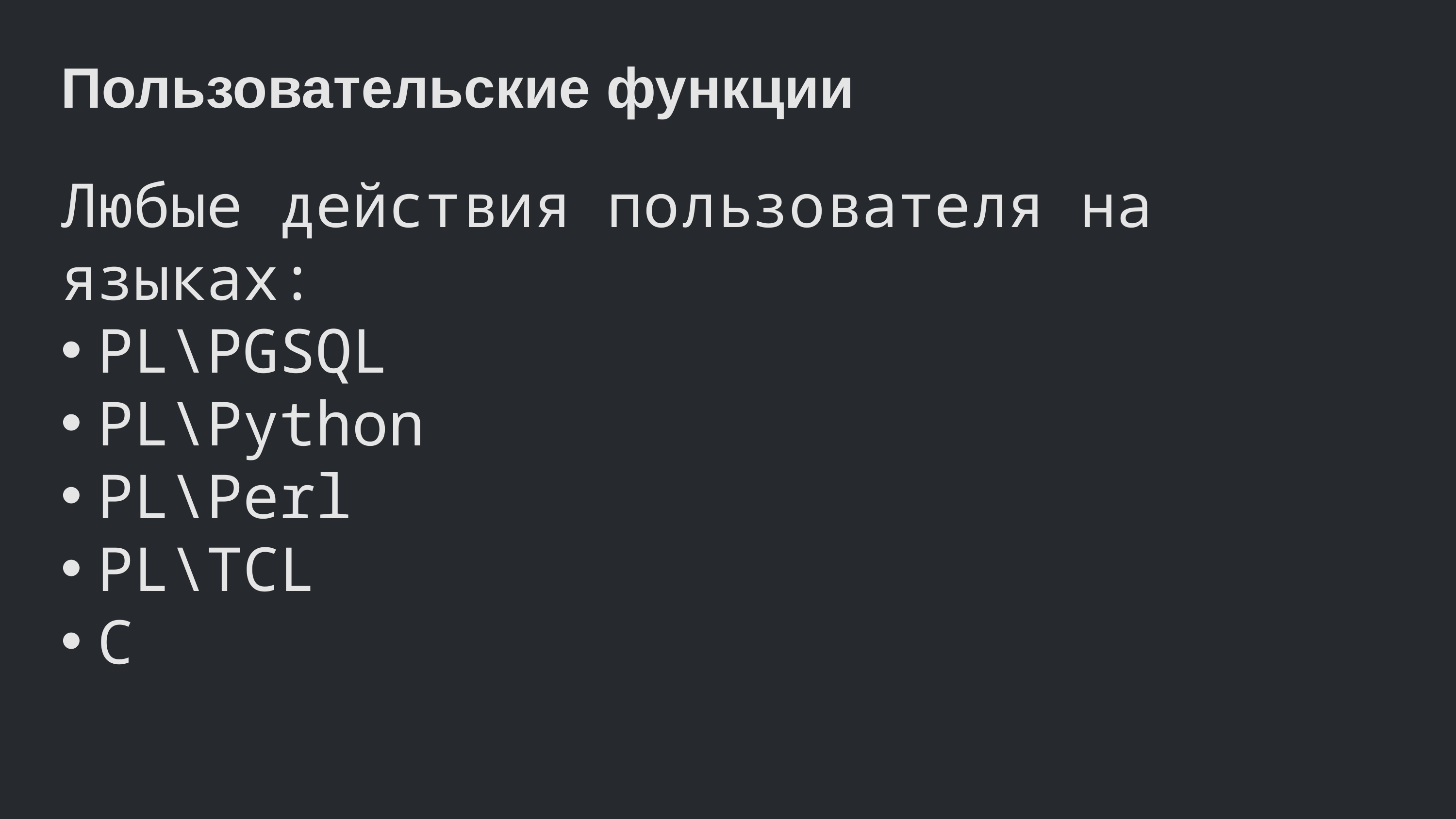

Пользовательские функции
Любые действия пользователя на языках:
PL\PGSQL
PL\Python
PL\Perl
PL\TCL
C